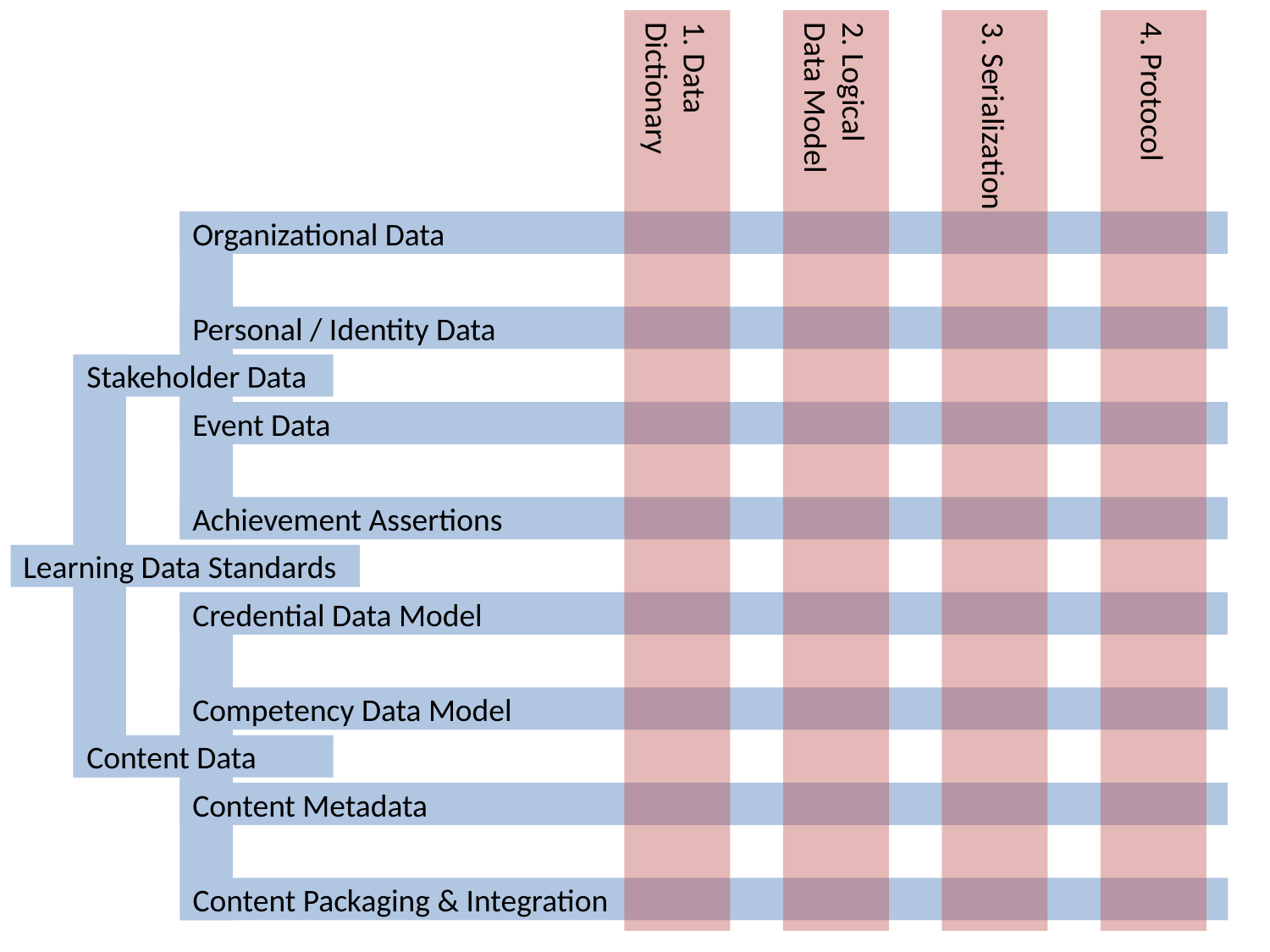

1. Data
Dictionary
2. Logical
Data Model
3. Serialization
4. Protocol

Organizational Data
Personal / Identity Data

Stakeholder Data
Event Data
Achievement Assertions
Learning Data Standards

Credential Data Model
Competency Data Model
Content Data
Content Metadata
Content Packaging & Integration